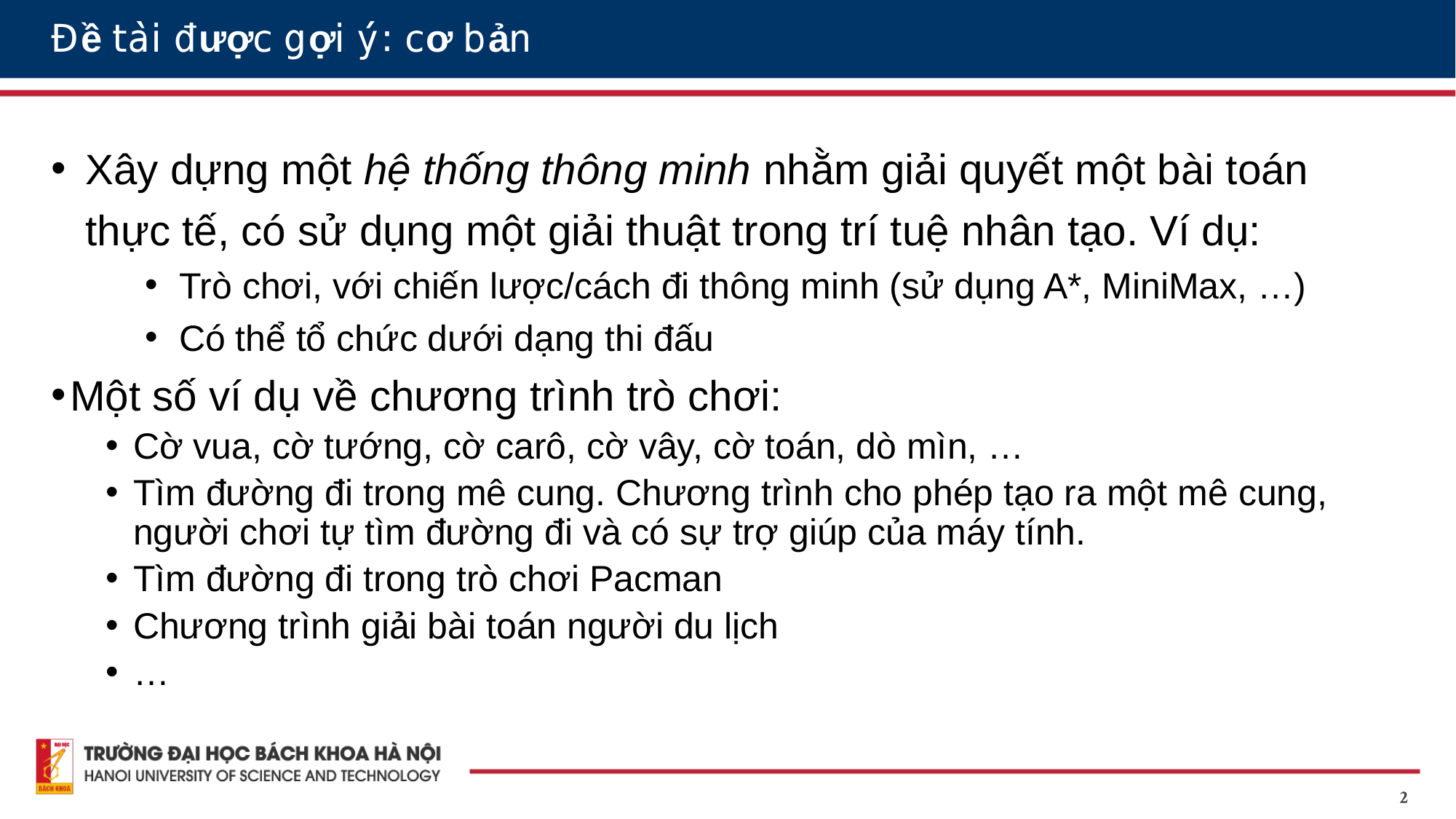

# Đề tài được gợi ý: cơ bản
Xây dựng một hệ thống thông minh nhằm giải quyết một bài toán thực tế, có sử dụng một giải thuật trong trí tuệ nhân tạo. Ví dụ:
Trò chơi, với chiến lược/cách đi thông minh (sử dụng A*, MiniMax, …)
Có thể tổ chức dưới dạng thi đấu
Một số ví dụ về chương trình trò chơi:
Cờ vua, cờ tướng, cờ carô, cờ vây, cờ toán, dò mìn, …
Tìm đường đi trong mê cung. Chương trình cho phép tạo ra một mê cung, người chơi tự tìm đường đi và có sự trợ giúp của máy tính.
Tìm đường đi trong trò chơi Pacman
Chương trình giải bài toán người du lịch
…

2